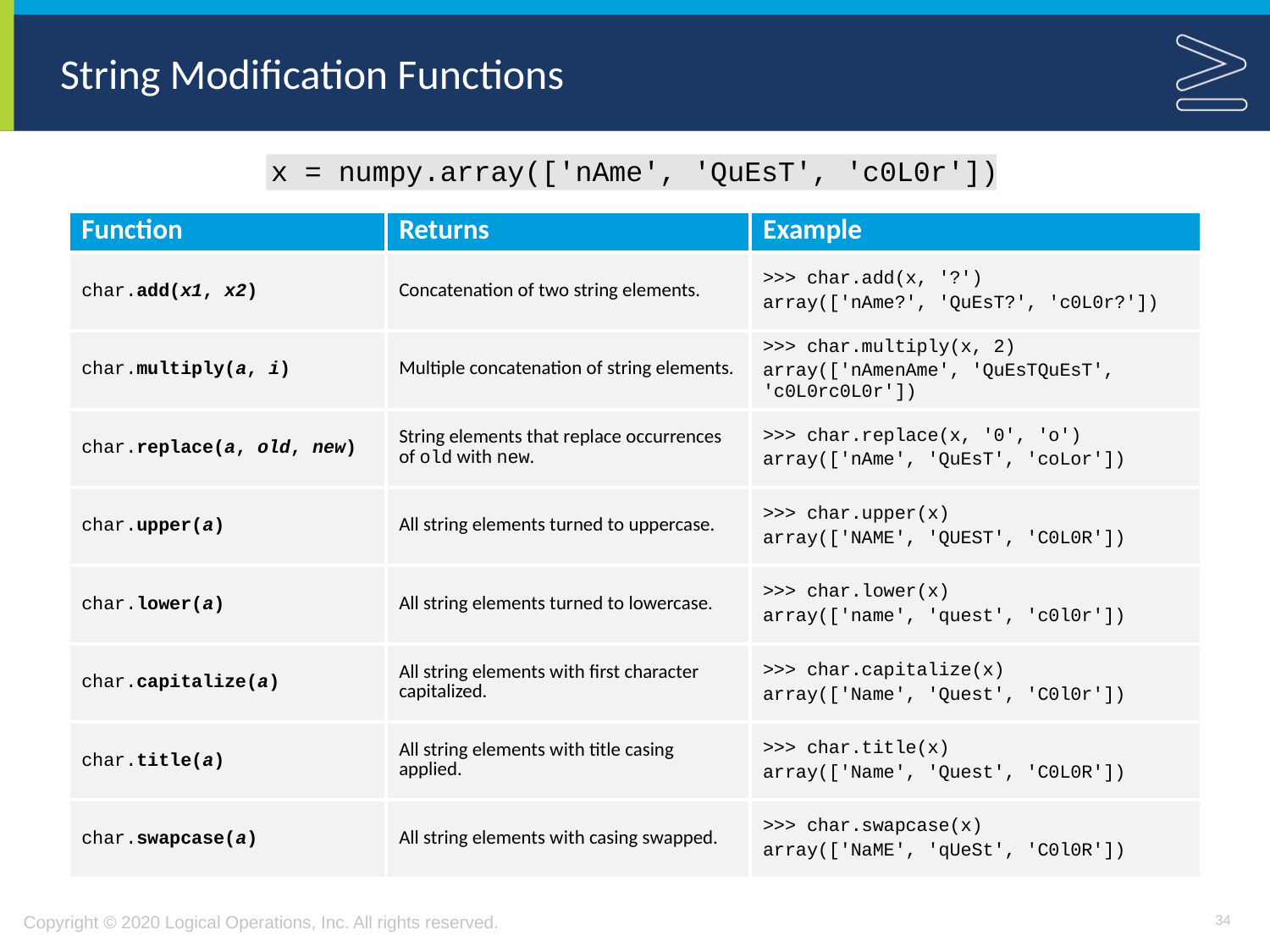

# String Modification Functions
x = numpy.array(['nAme', 'QuEsT', 'c0L0r'])

| Function | Returns | Example |
| --- | --- | --- |
| char.add(x1, x2) | Concatenation of two string elements. | >>> char.add(x, '?') array(['nAme?', 'QuEsT?', 'c0L0r?']) |
| char.multiply(a, i) | Multiple concatenation of string elements. | >>> char.multiply(x, 2) array(['nAmenAme', 'QuEsTQuEsT', 'c0L0rc0L0r']) |
| char.replace(a, old, new) | String elements that replace occurrences of old with new. | >>> char.replace(x, '0', 'o') array(['nAme', 'QuEsT', 'coLor']) |
| char.upper(a) | All string elements turned to uppercase. | >>> char.upper(x) array(['NAME', 'QUEST', 'C0L0R']) |
| char.lower(a) | All string elements turned to lowercase. | >>> char.lower(x) array(['name', 'quest', 'c0l0r']) |
| char.capitalize(a) | All string elements with first character capitalized. | >>> char.capitalize(x) array(['Name', 'Quest', 'C0l0r']) |
| char.title(a) | All string elements with title casing applied. | >>> char.title(x) array(['Name', 'Quest', 'C0L0R']) |
| char.swapcase(a) | All string elements with casing swapped. | >>> char.swapcase(x) array(['NaME', 'qUeSt', 'C0l0R']) |
34